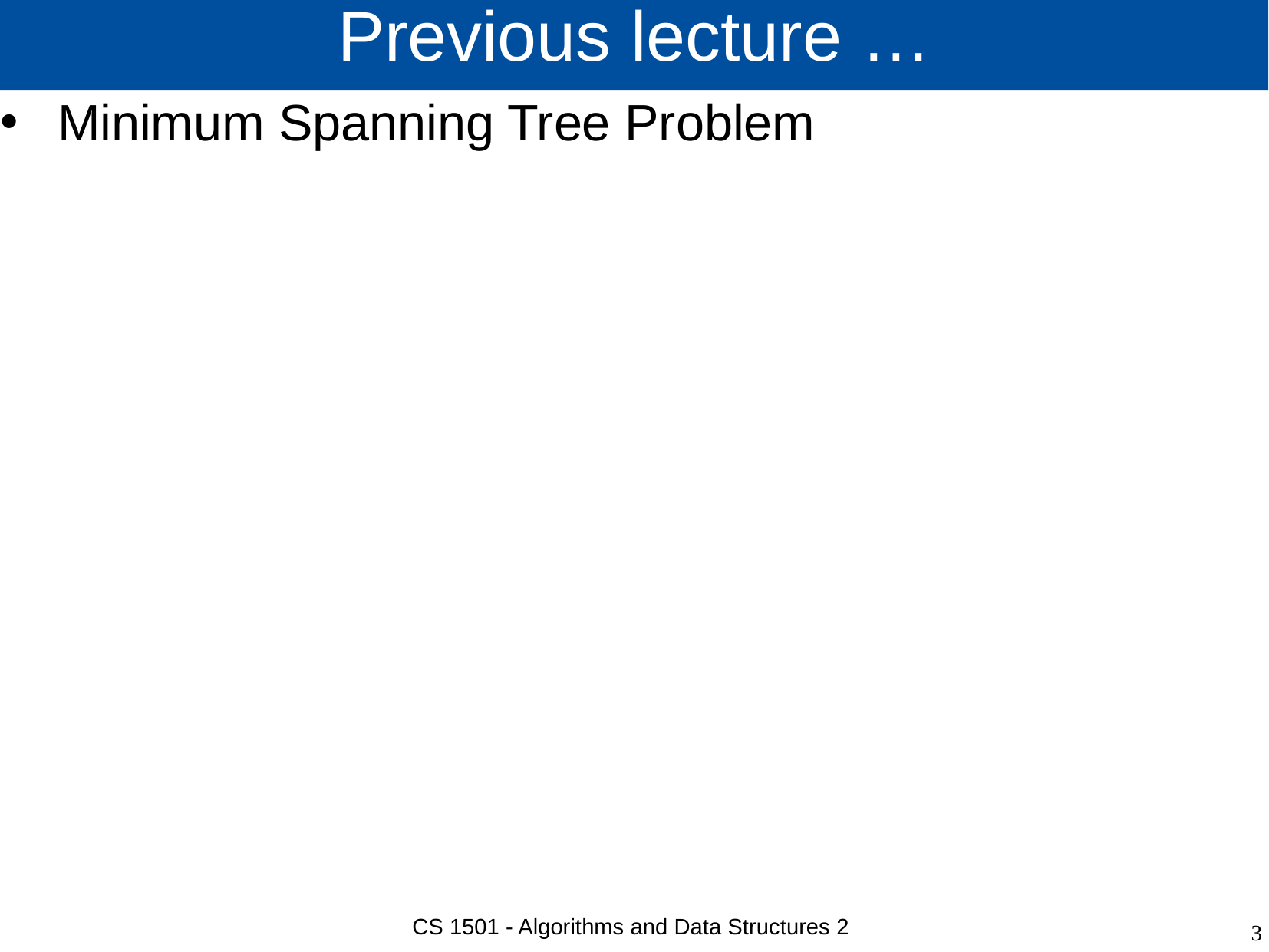

# Previous lecture …
Minimum Spanning Tree Problem
CS 1501 - Algorithms and Data Structures 2
3